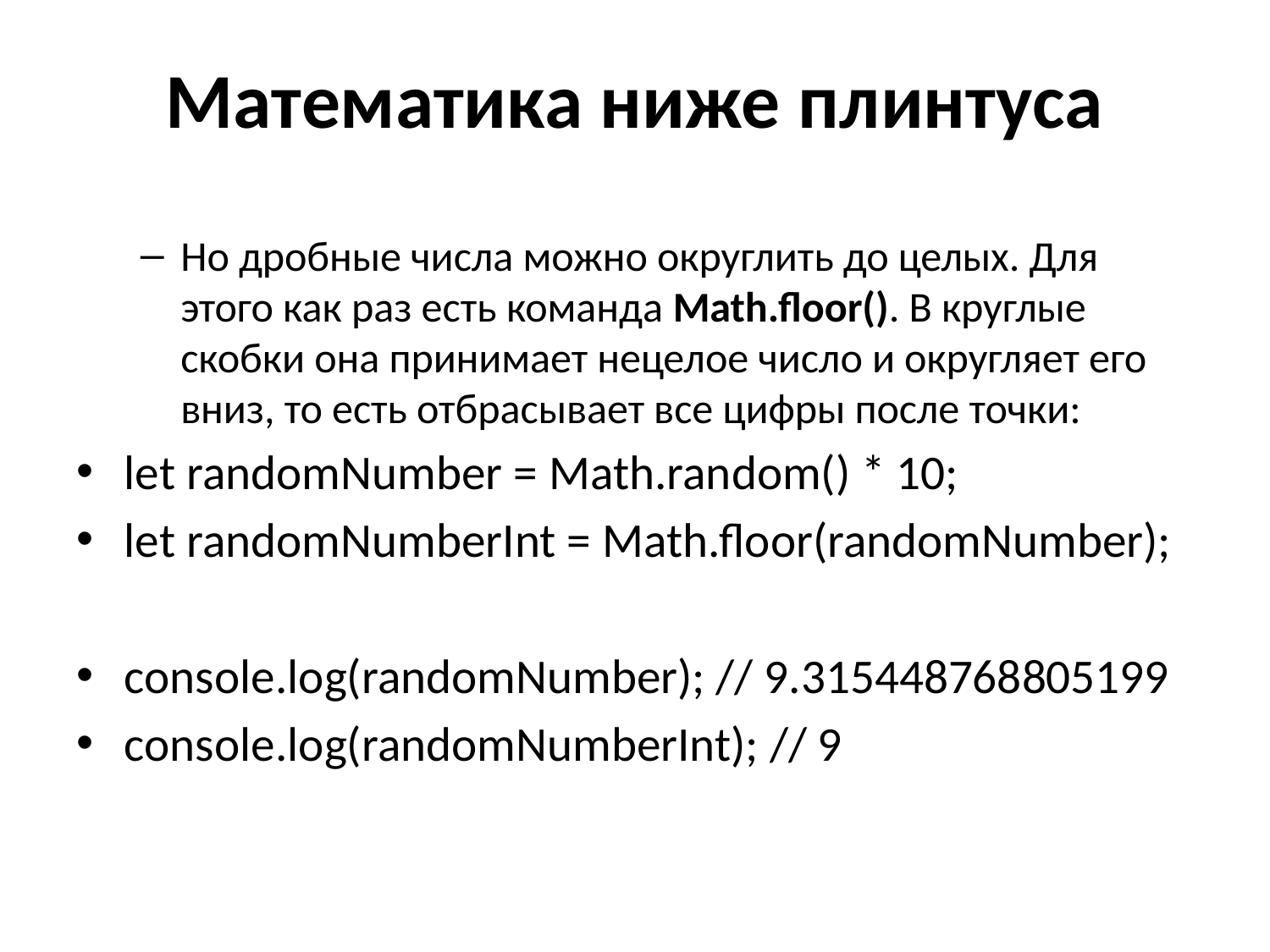

# Математика ниже плинтуса
Но дробные числа можно округлить до целых. Для этого как раз есть команда Math.floor(). В круглые скобки она принимает нецелое число и округляет его вниз, то есть отбрасывает все цифры после точки:
let randomNumber = Math.random() * 10;
let randomNumberInt = Math.floor(randomNumber);

console.log(randomNumber); // 9.315448768805199
console.log(randomNumberInt); // 9